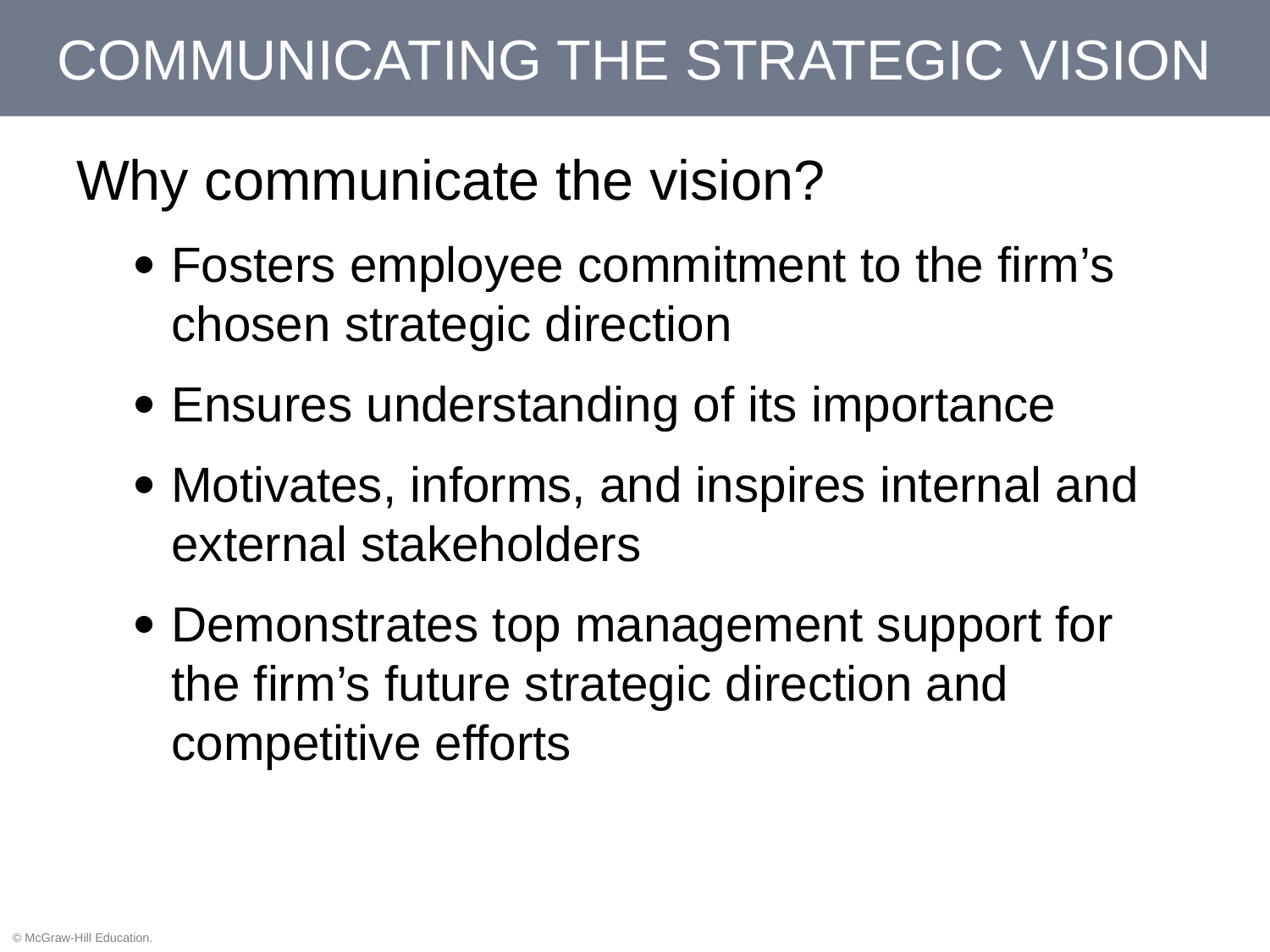

COMMUNICATING THE STRATEGIC VISION
Why communicate the vision?
Fosters employee commitment to the firm’s chosen strategic direction
Ensures understanding of its importance
Motivates, informs, and inspires internal and external stakeholders
Demonstrates top management support for the firm’s future strategic direction and competitive efforts